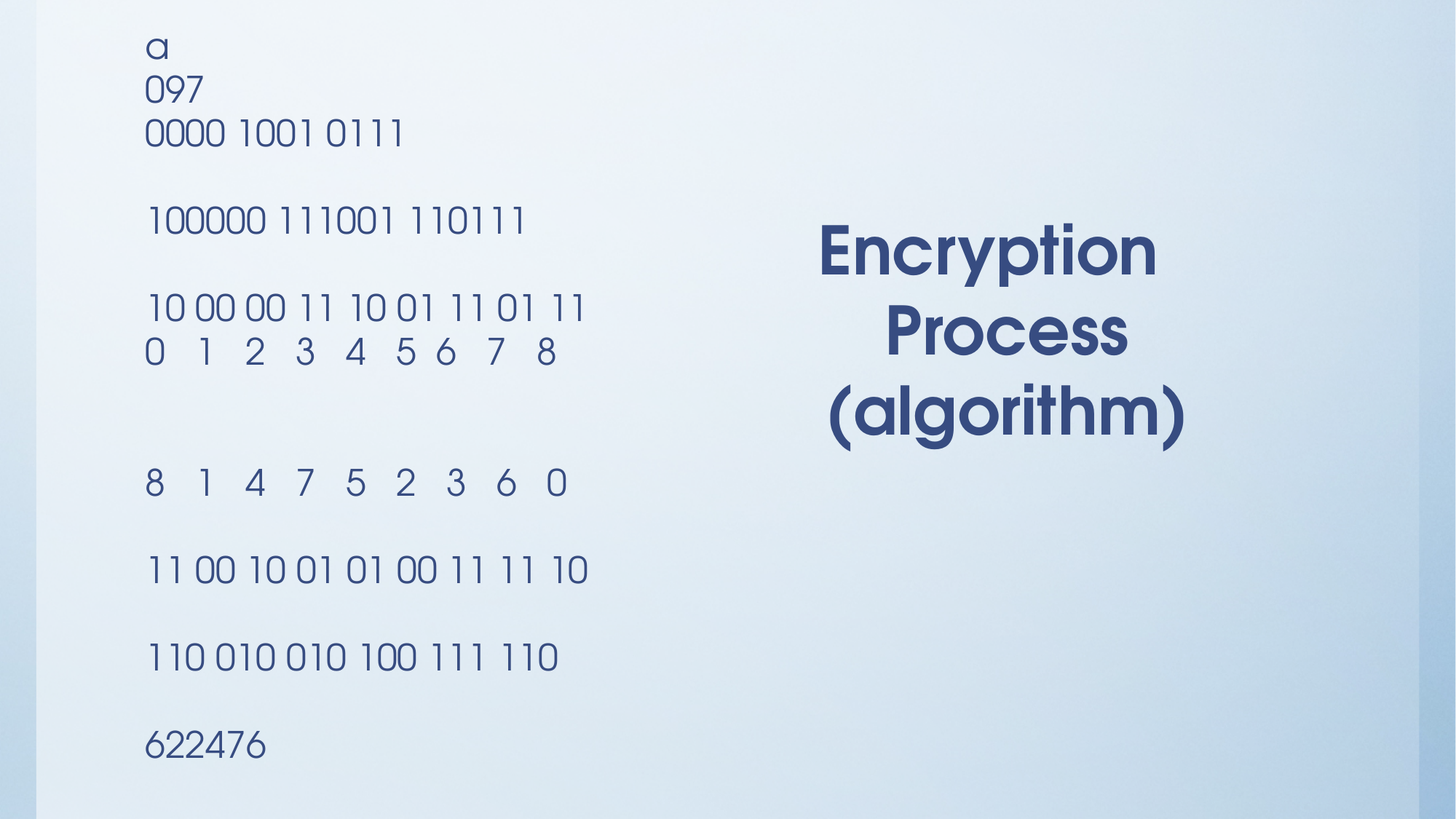

a
097
0000 1001 0111

100000 111001 110111

10 00 00 11 10 01 11 01 11
0   1   2   3   4   5  6   7   8

8   1   4   7   5   2   3   6   0

11 00 10 01 01 00 11 11 10

110 010 010 100 111 110

622476

Encryption   Process
(algorithm)